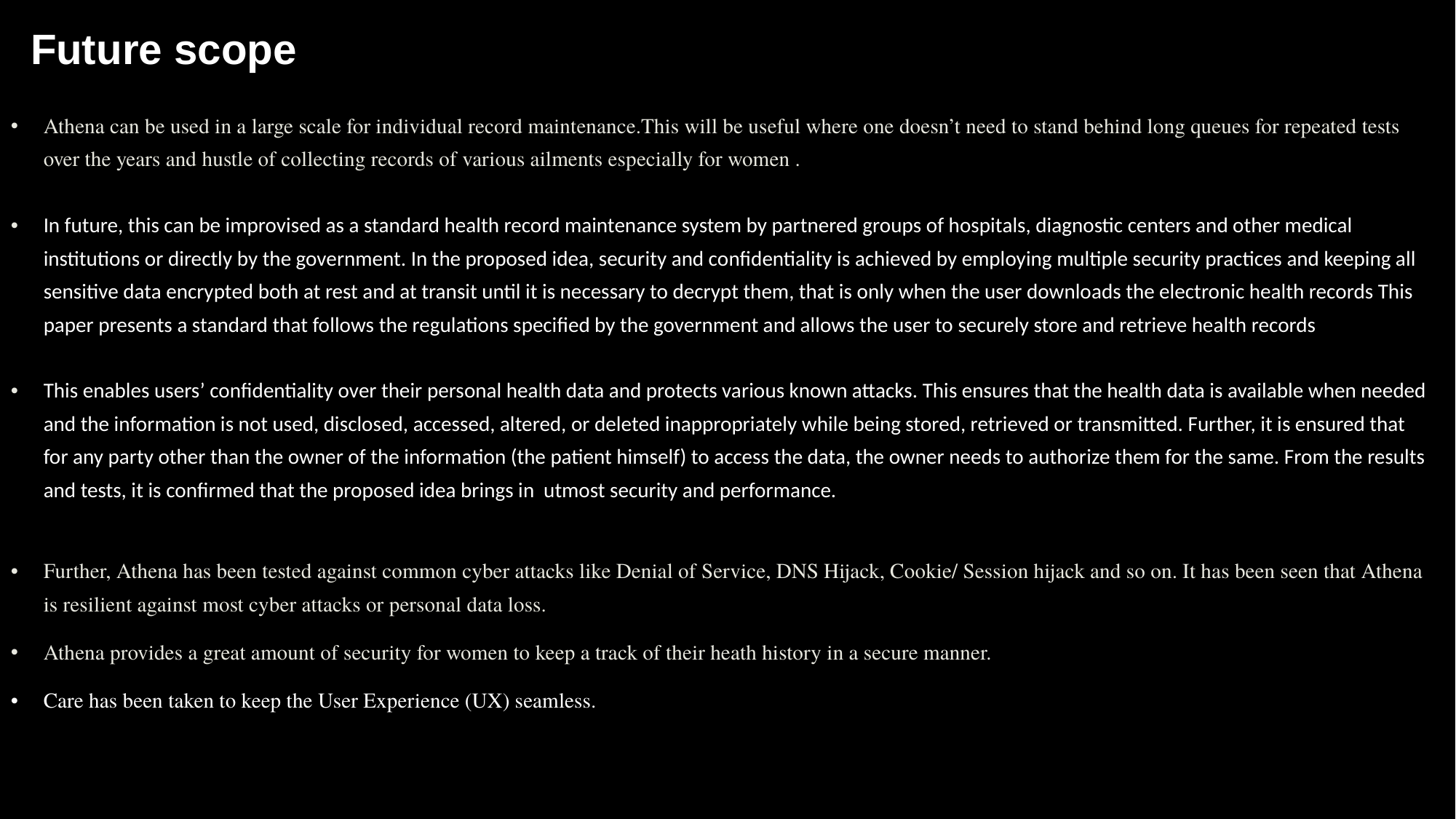

# Future scope
Athena can be used in a large scale for individual record maintenance.This will be useful where one doesn’t need to stand behind long queues for repeated tests over the years and hustle of collecting records of various ailments especially for women .

In future, this can be improvised as a standard health record maintenance system by partnered groups of hospitals, diagnostic centers and other medical institutions or directly by the government. In the proposed idea, security and confidentiality is achieved by employing multiple security practices and keeping all sensitive data encrypted both at rest and at transit until it is necessary to decrypt them, that is only when the user downloads the electronic health records This paper presents a standard that follows the regulations specified by the government and allows the user to securely store and retrieve health records

This enables users’ confidentiality over their personal health data and protects various known attacks. This ensures that the health data is available when needed and the information is not used, disclosed, accessed, altered, or deleted inappropriately while being stored, retrieved or transmitted. Further, it is ensured that for any party other than the owner of the information (the patient himself) to access the data, the owner needs to authorize them for the same. From the results and tests, it is confirmed that the proposed idea brings in  utmost security and performance.
Further, Athena has been tested against common cyber attacks like Denial of Service, DNS Hijack, Cookie/ Session hijack and so on. It has been seen that Athena is resilient against most cyber attacks or personal data loss.
Athena provides a great amount of security for women to keep a track of their heath history in a secure manner.
Care has been taken to keep the User Experience (UX) seamless.